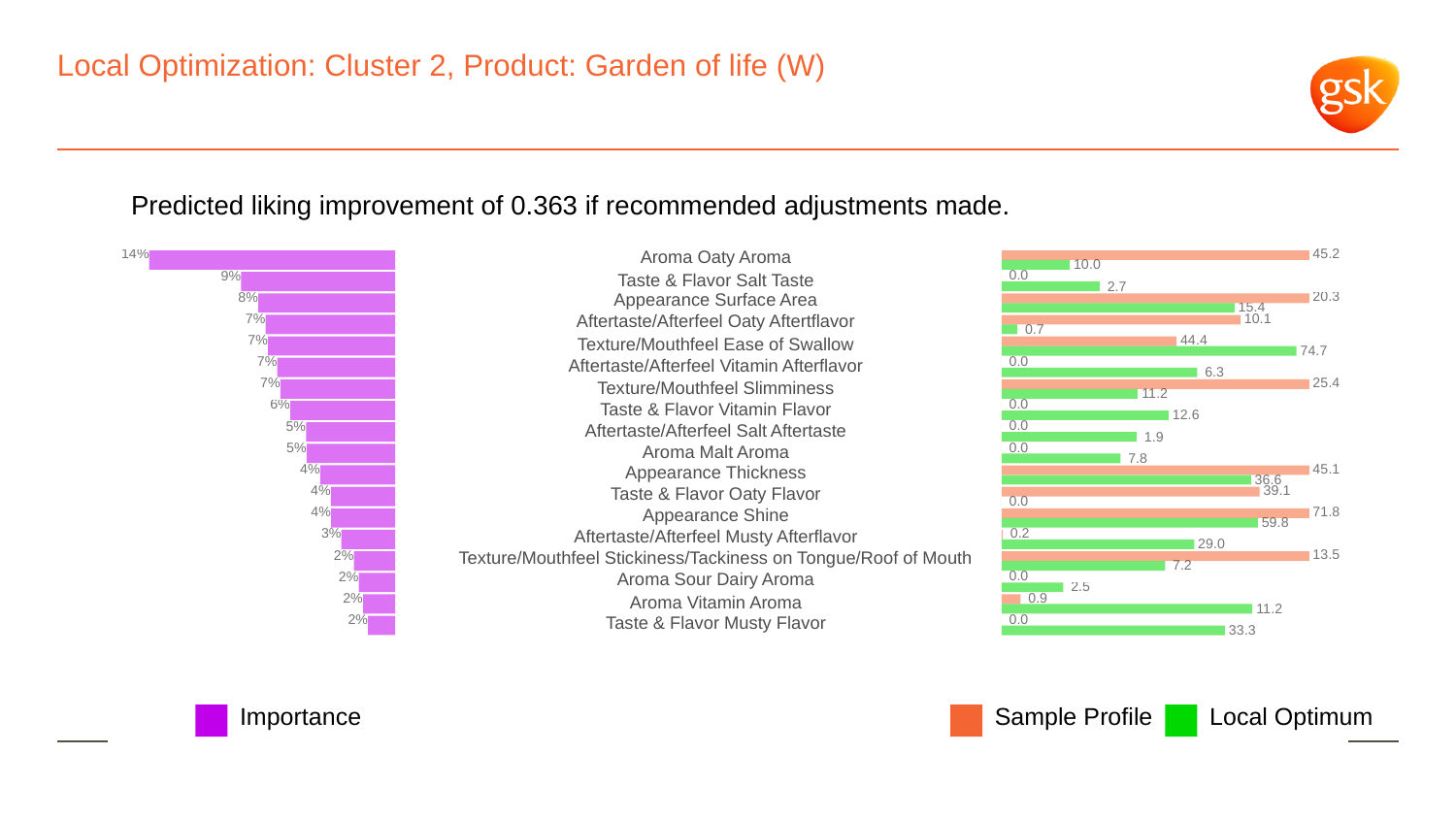

# Local Optimization: Cluster 2, Product: Garden of life (W)

Predicted liking improvement of 0.363 if recommended adjustments made.

 45.2
14%
Aroma Oaty Aroma

 10.0
  0.0
9%

Taste & Flavor Salt Taste

  2.7
 20.3
8%
Appearance Surface Area

 15.4
 10.1
7%
Aftertaste/Afterfeel Oaty Aftertflavor

  0.7
7%
 44.4

Texture/Mouthfeel Ease of Swallow

 74.7
  0.0
7%

Aftertaste/Afterfeel Vitamin Afterflavor

  6.3
 25.4
7%

Texture/Mouthfeel Slimminess

 11.2
  0.0
6%

Taste & Flavor Vitamin Flavor

 12.6
  0.0
5%

Aftertaste/Afterfeel Salt Aftertaste

  1.9
  0.0
5%

Aroma Malt Aroma

  7.8
 45.1
4%
Appearance Thickness

 36.6
 39.1
4%
Taste & Flavor Oaty Flavor

  0.0
 71.8
4%
Appearance Shine

 59.8
  0.2
3%
Aftertaste/Afterfeel Musty Afterflavor

 29.0
 13.5
2%
Texture/Mouthfeel Stickiness/Tackiness on Tongue/Roof of Mouth

  7.2
  0.0
2%
Aroma Sour Dairy Aroma

  2.5
  0.9
2%

Aroma Vitamin Aroma

 11.2
  0.0
2%
Taste & Flavor Musty Flavor

 33.3

Local Optimum
Sample Profile
Importance